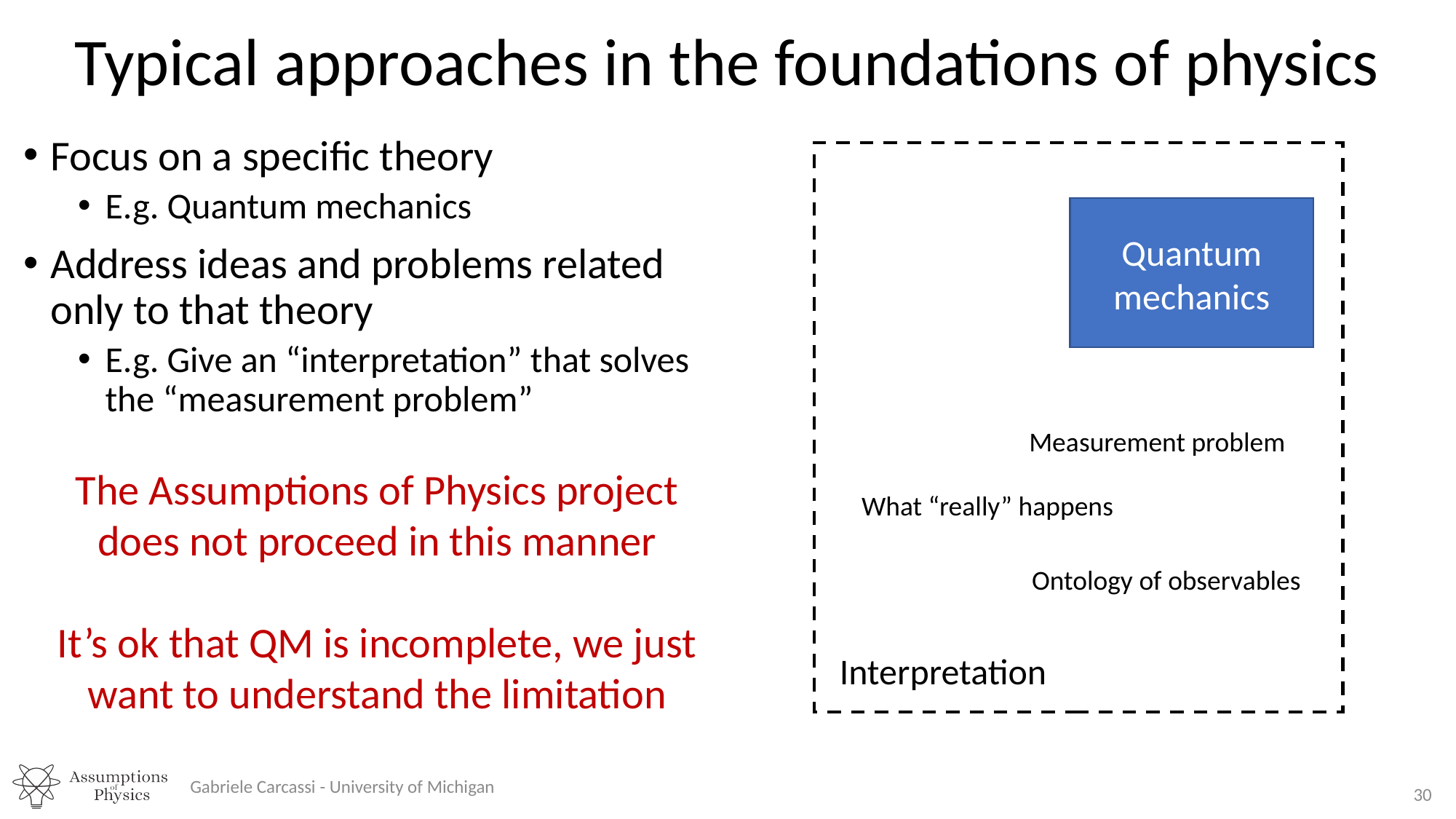

# Typical approaches in the foundations of physics
Focus on a specific theory
E.g. Quantum mechanics
Address ideas and problems related only to that theory
E.g. Give an “interpretation” that solves the “measurement problem”

Quantum mechanics
Measurement problem
The Assumptions of Physics project does not proceed in this manner

It’s ok that QM is incomplete, we just want to understand the limitation
What “really” happens
Ontology of observables
Interpretation
Gabriele Carcassi - University of Michigan
30